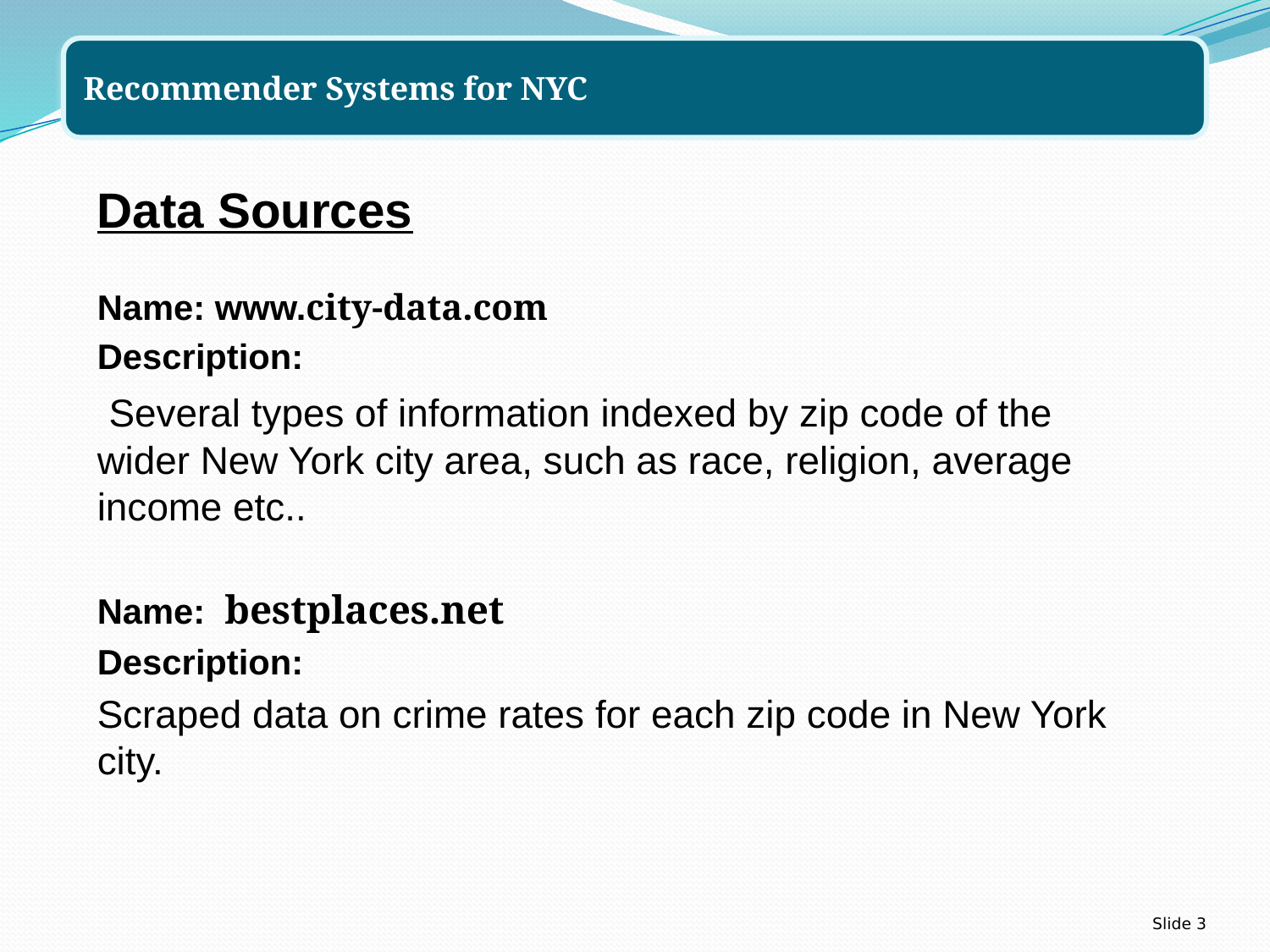

Recommender Systems for NYC

Data Sources

Name: www.city-data.com
Description:
 Several types of information indexed by zip code of the wider New York city area, such as race, religion, average income etc..

Name:  bestplaces.net
Description:
Scraped data on crime rates for each zip code in New York city.

Slide 3